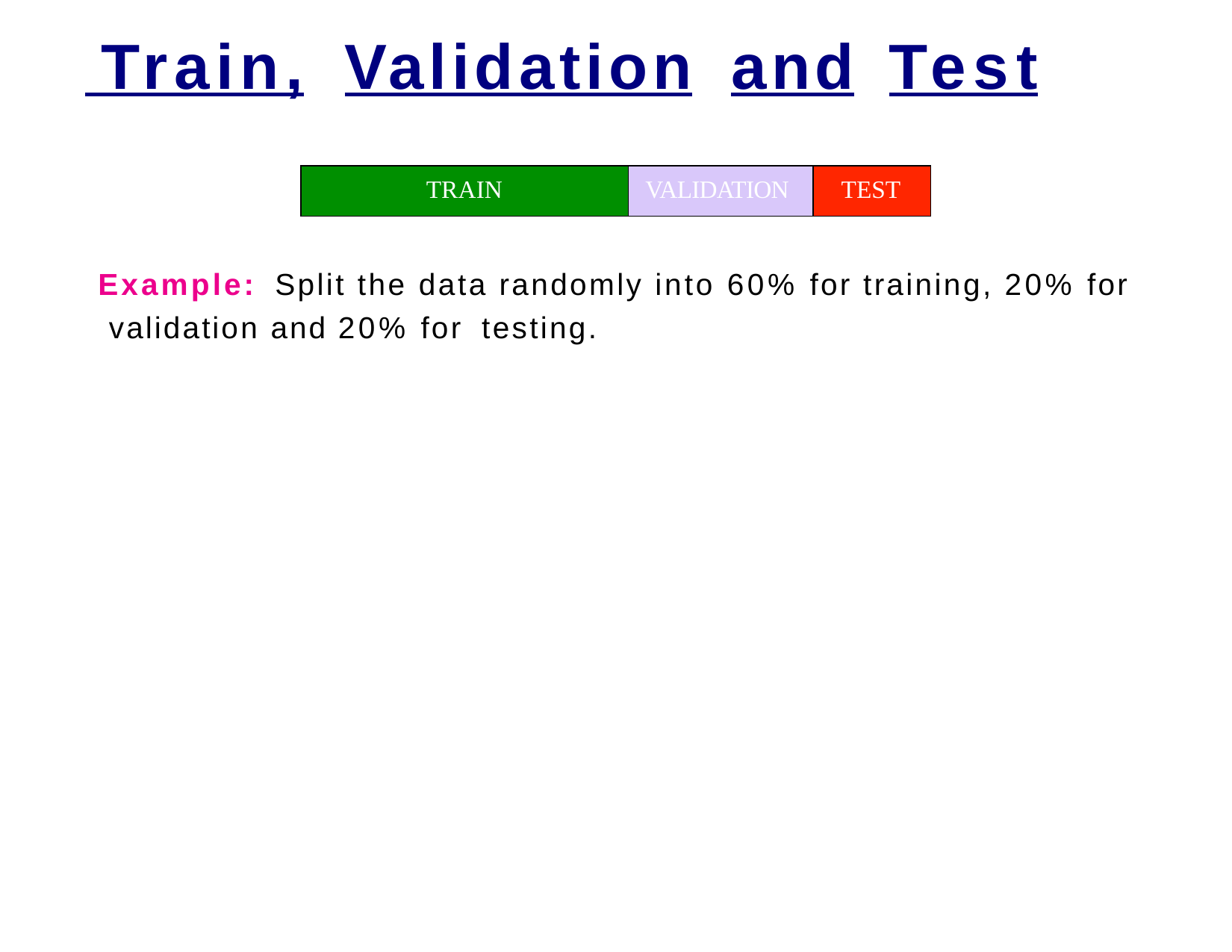

# Train,	Validation	and	Test
| TRAIN | VALIDATION | TEST |
| --- | --- | --- |
Example:	Split the data randomly into 60% for training, 20% for  validation and 20% for testing.